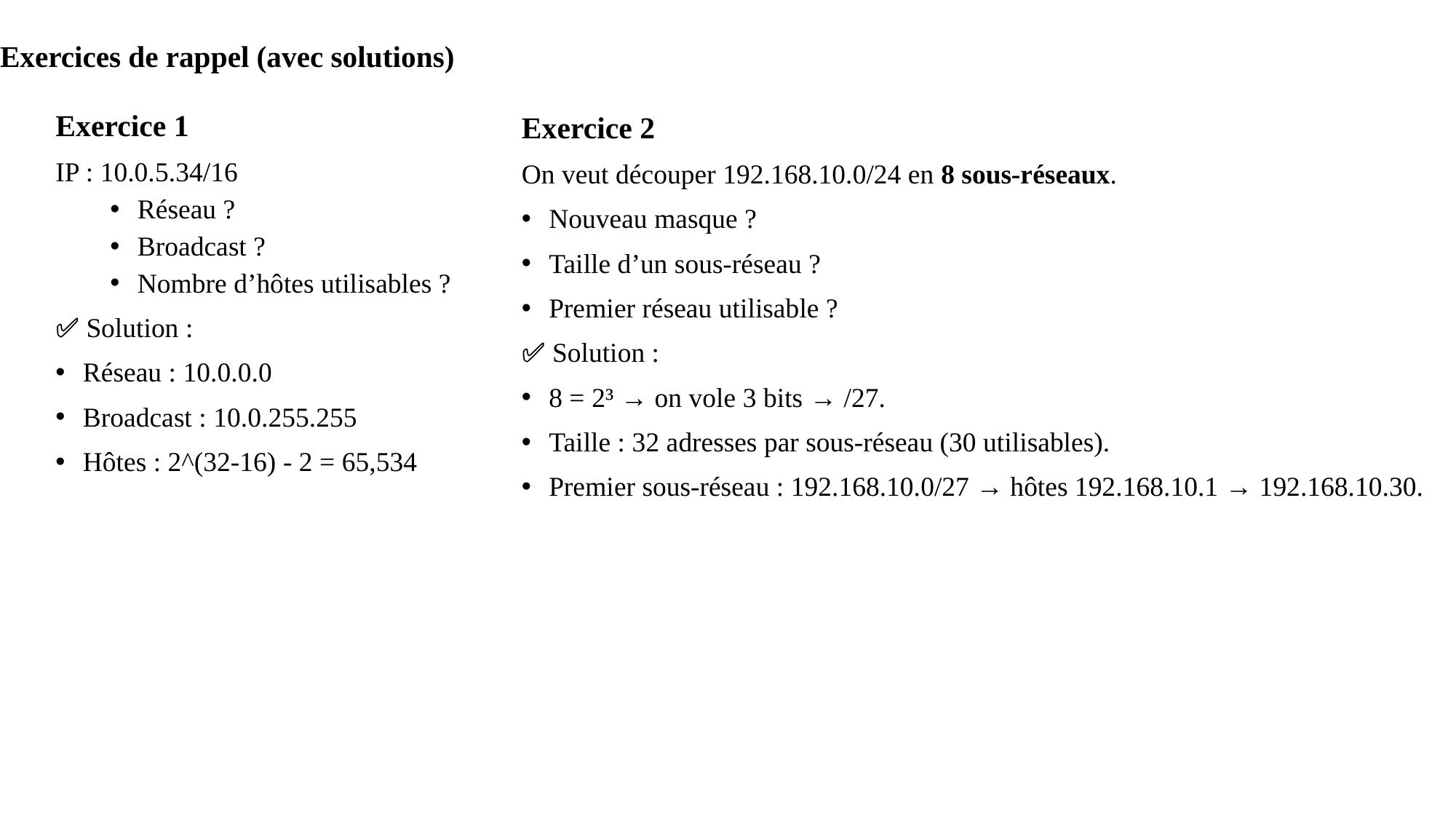

# Exercices de rappel (avec solutions)
Exercice 1
IP : 10.0.5.34/16
Réseau ?
Broadcast ?
Nombre d’hôtes utilisables ?
✅ Solution :
Réseau : 10.0.0.0
Broadcast : 10.0.255.255
Hôtes : 2^(32-16) - 2 = 65,534
Exercice 2
On veut découper 192.168.10.0/24 en 8 sous-réseaux.
Nouveau masque ?
Taille d’un sous-réseau ?
Premier réseau utilisable ?
✅ Solution :
8 = 2³ → on vole 3 bits → /27.
Taille : 32 adresses par sous-réseau (30 utilisables).
Premier sous-réseau : 192.168.10.0/27 → hôtes 192.168.10.1 → 192.168.10.30.